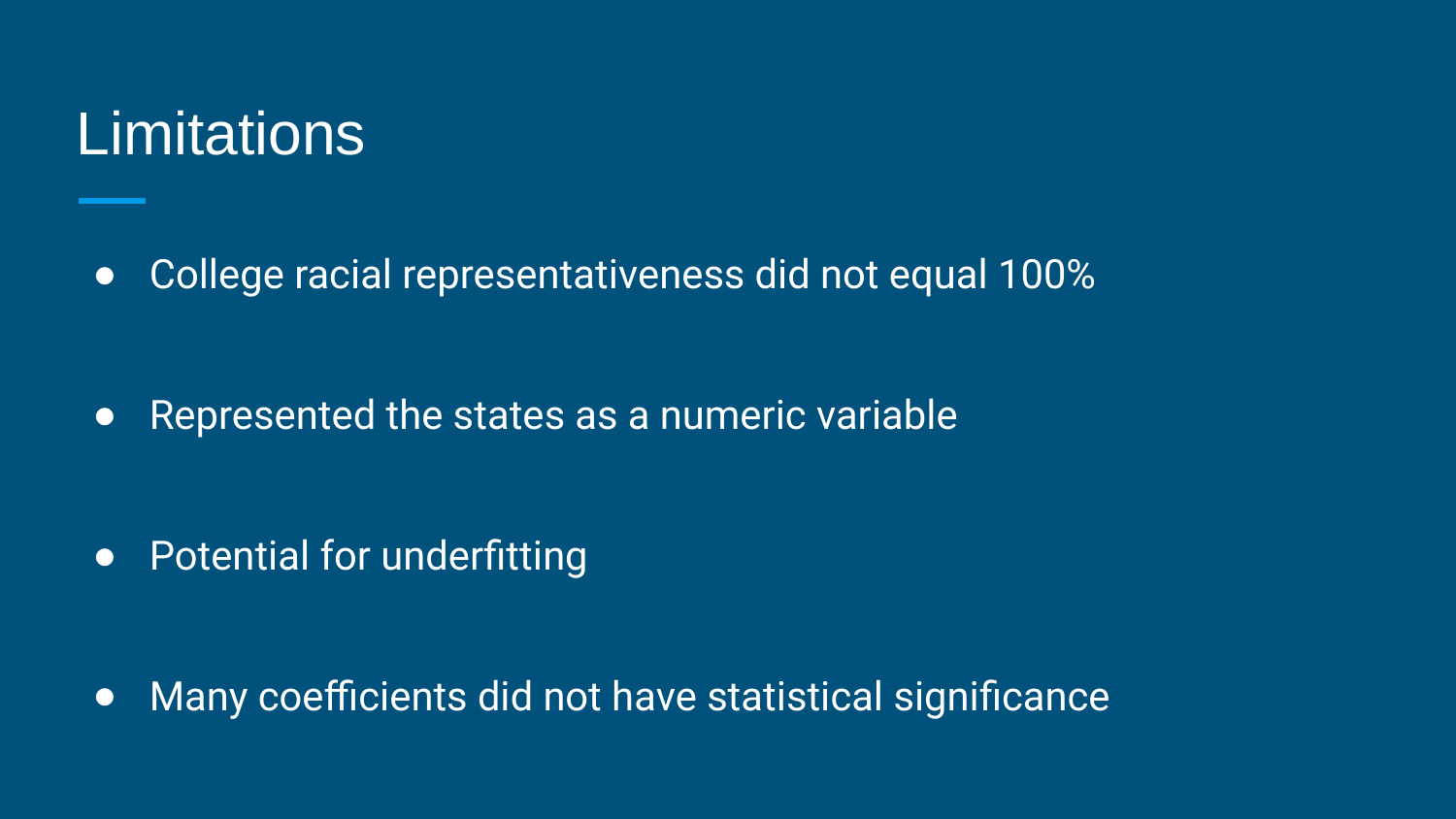

# Limitations
College racial representativeness did not equal 100%

Represented the states as a numeric variable

Potential for underfitting

Many coefficients did not have statistical significance